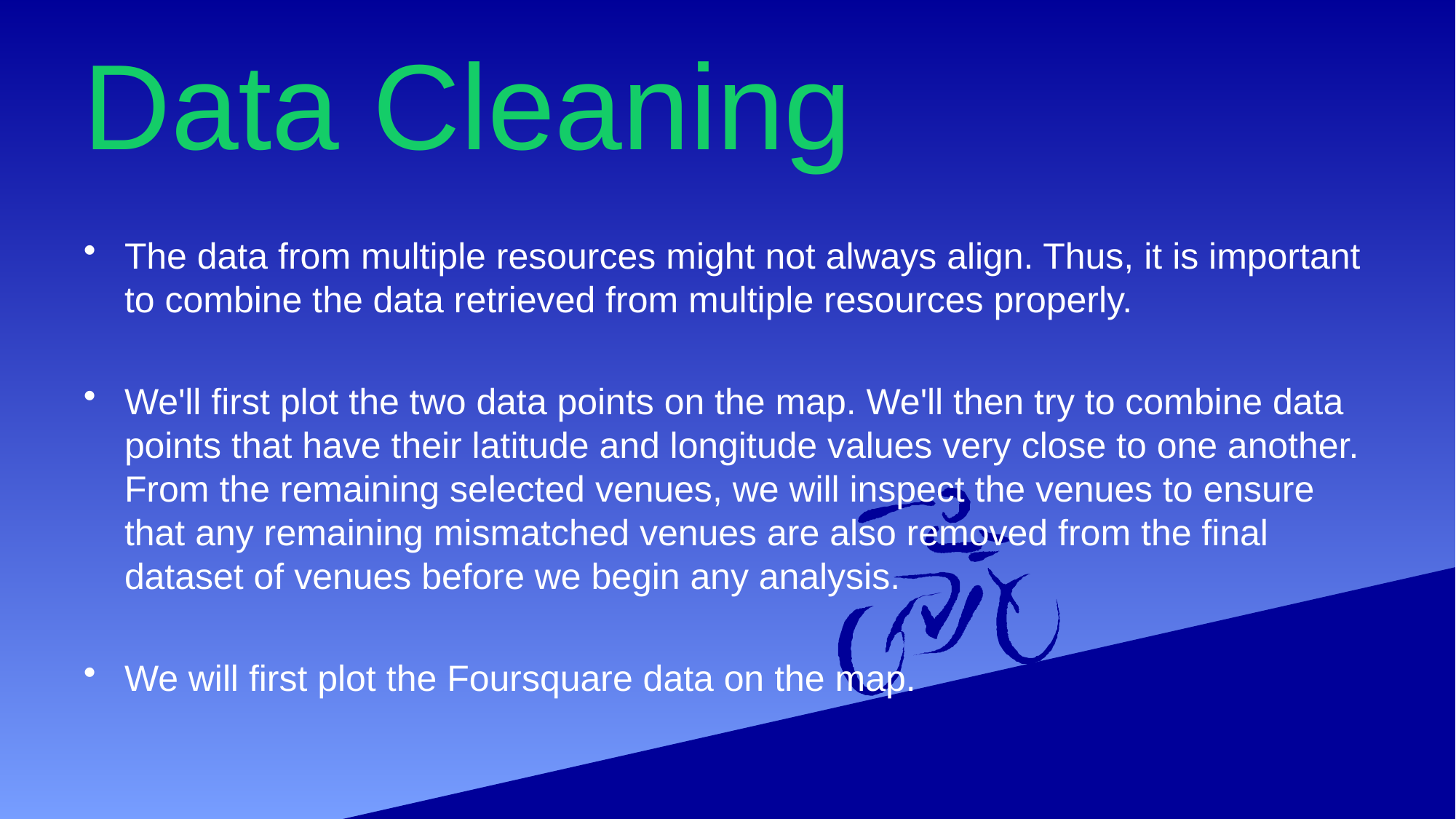

# Data Cleaning

The data from multiple resources might not always align. Thus, it is important to combine the data retrieved from multiple resources properly.

We'll first plot the two data points on the map. We'll then try to combine data points that have their latitude and longitude values very close to one another. From the remaining selected venues, we will inspect the venues to ensure that any remaining mismatched venues are also removed from the final dataset of venues before we begin any analysis.

We will first plot the Foursquare data on the map.